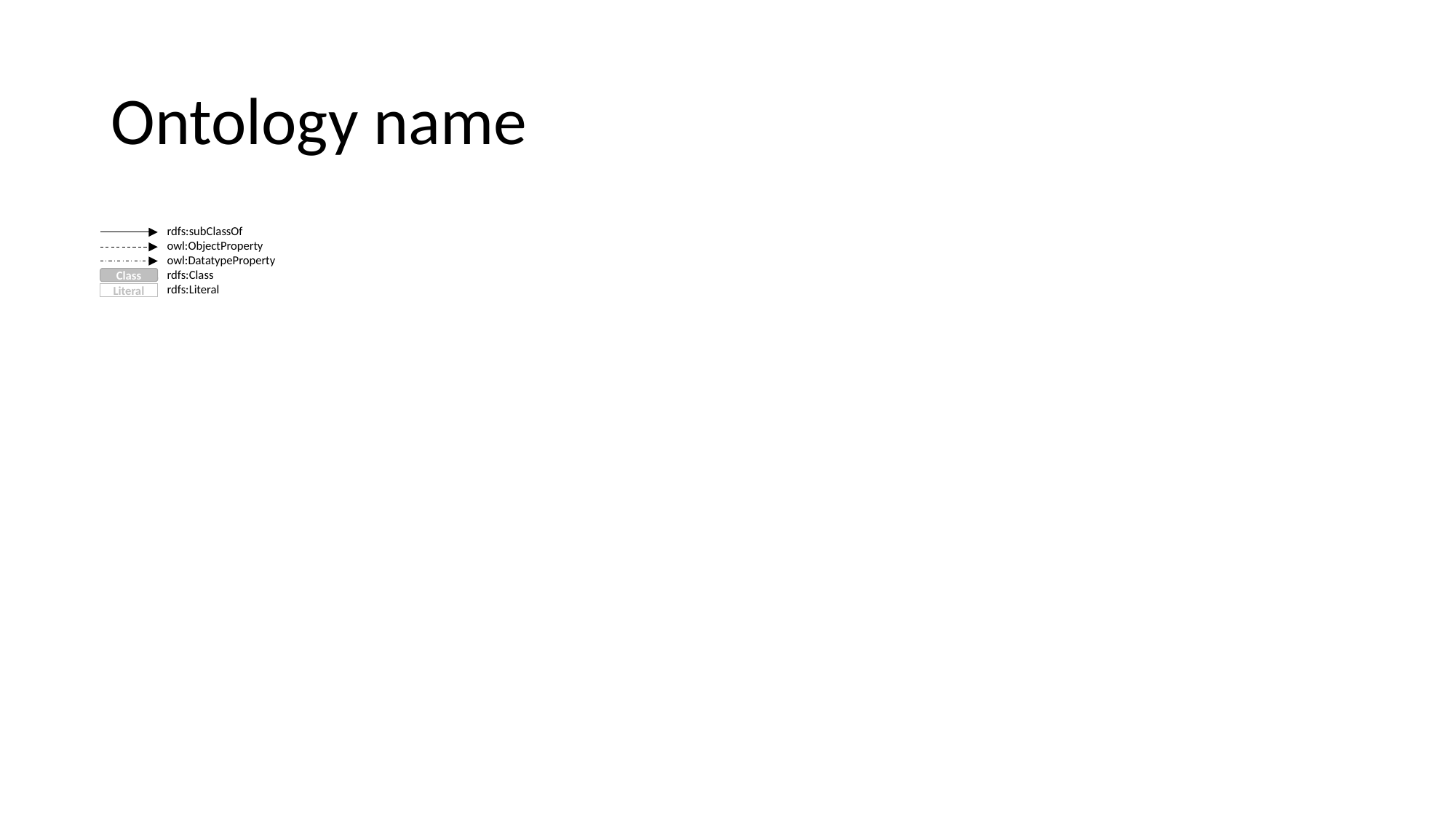

# Ontology name
rdfs:subClassOf
owl:ObjectProperty
owl:DatatypeProperty
rdfs:Class
rdfs:Literal
Class
Literal